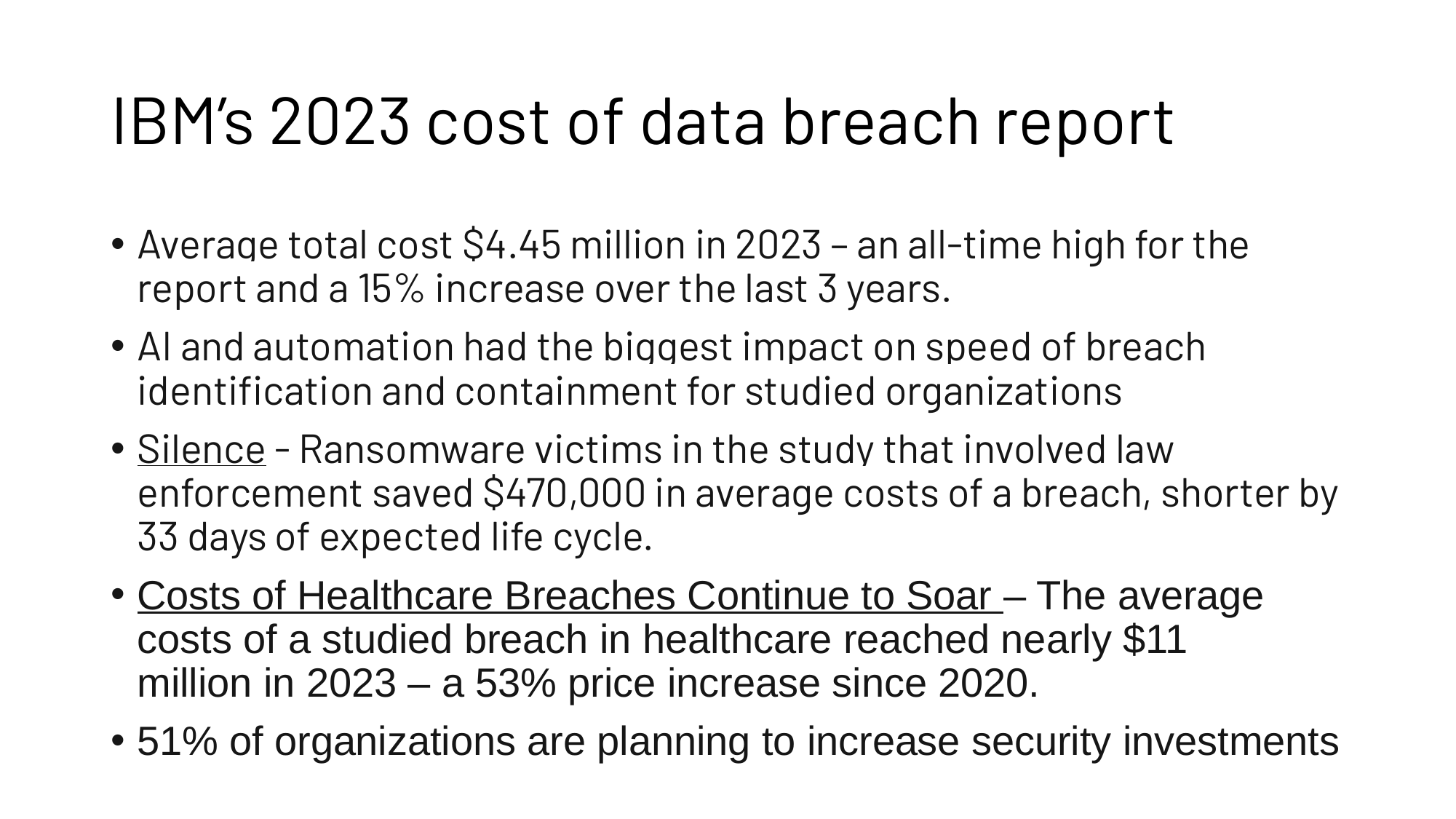

# IBM’s 2023 cost of data breach report
Average total cost $4.45 million in 2023 – an all-time high for the report and a 15% increase over the last 3 years.
AI and automation had the biggest impact on speed of breach identification and containment for studied organizations
Silence - Ransomware victims in the study that involved law enforcement saved $470,000 in average costs of a breach, shorter by 33 days of expected life cycle.
Costs of Healthcare Breaches Continue to Soar – The average costs of a studied breach in healthcare reached nearly $11 million in 2023 – a 53% price increase since 2020.
51% of organizations are planning to increase security investments